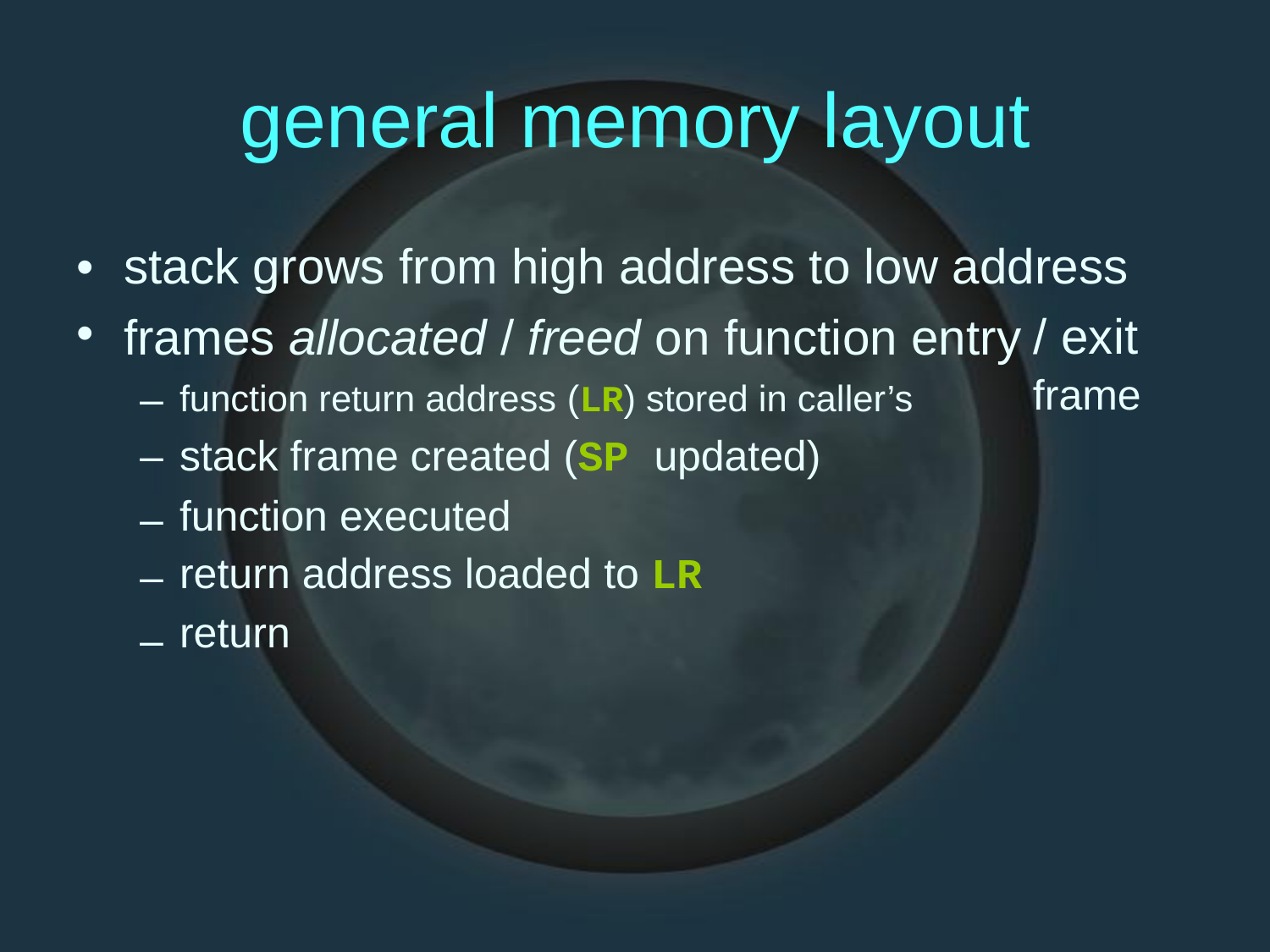

general memory
layout
•
•
stack grows from high address to low address
frames allocated / freed on function entry
/ exit
frame
–
–
–
–
–
function return address (LR) stored in caller’s
stack frame created (SP updated)
function executed
return address loaded to LR
return